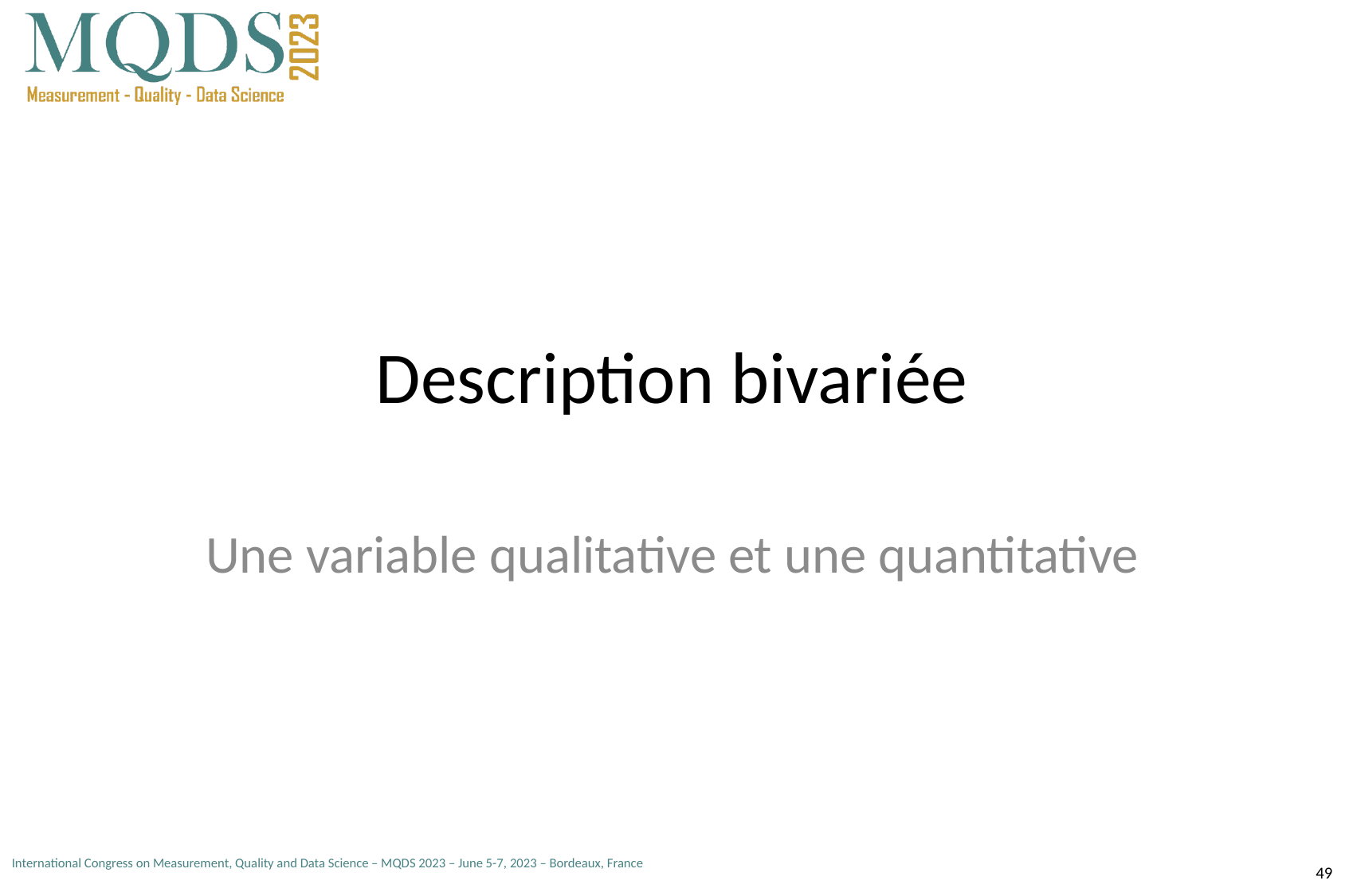

# Description bivariée
Une variable qualitative et une quantitative
49
International Congress on Measurement, Quality and Data Science – MQDS 2023 – June 5-7, 2023 – Bordeaux, France